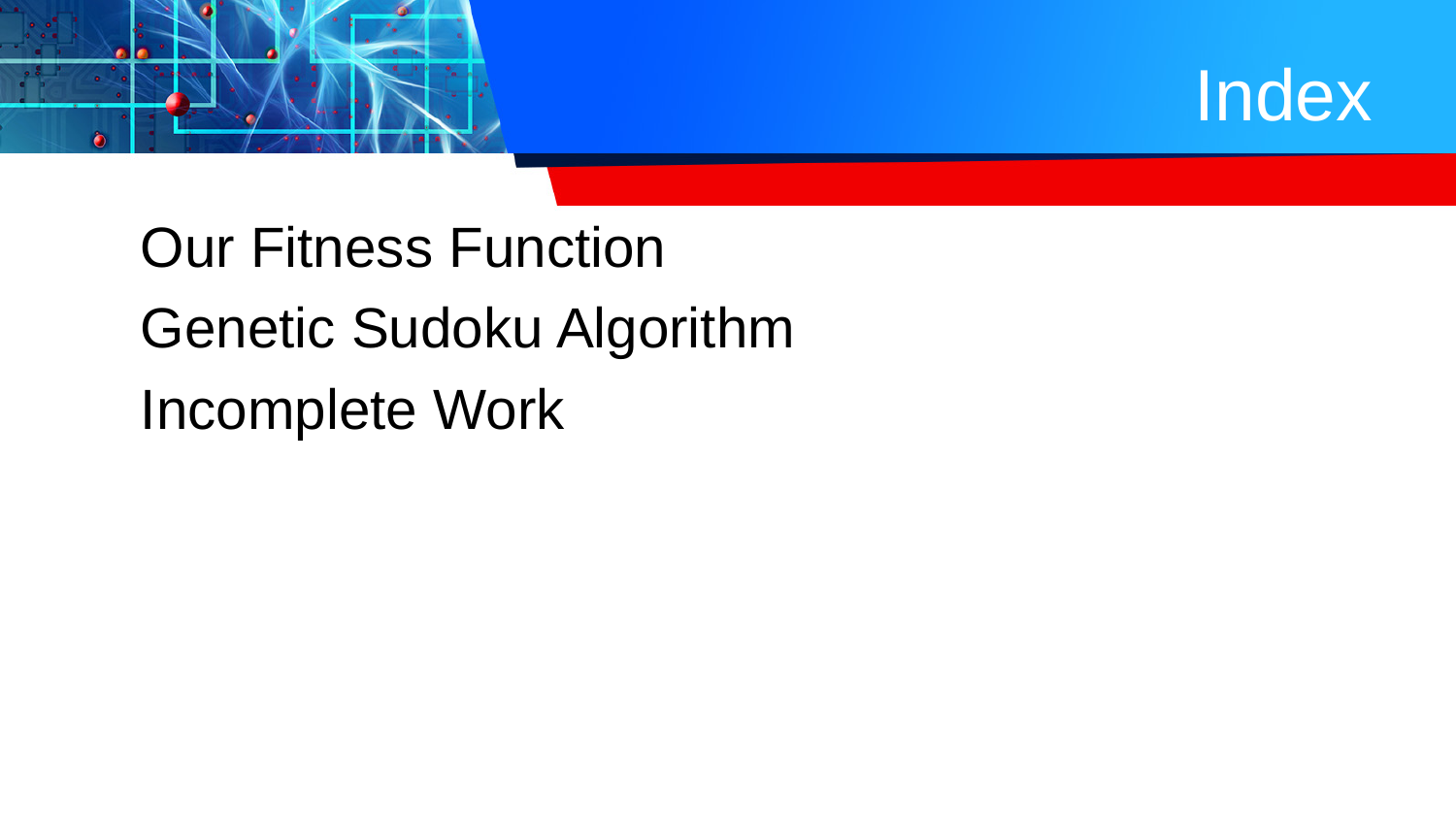

Index
Our Fitness Function
Genetic Sudoku Algorithm
Incomplete Work